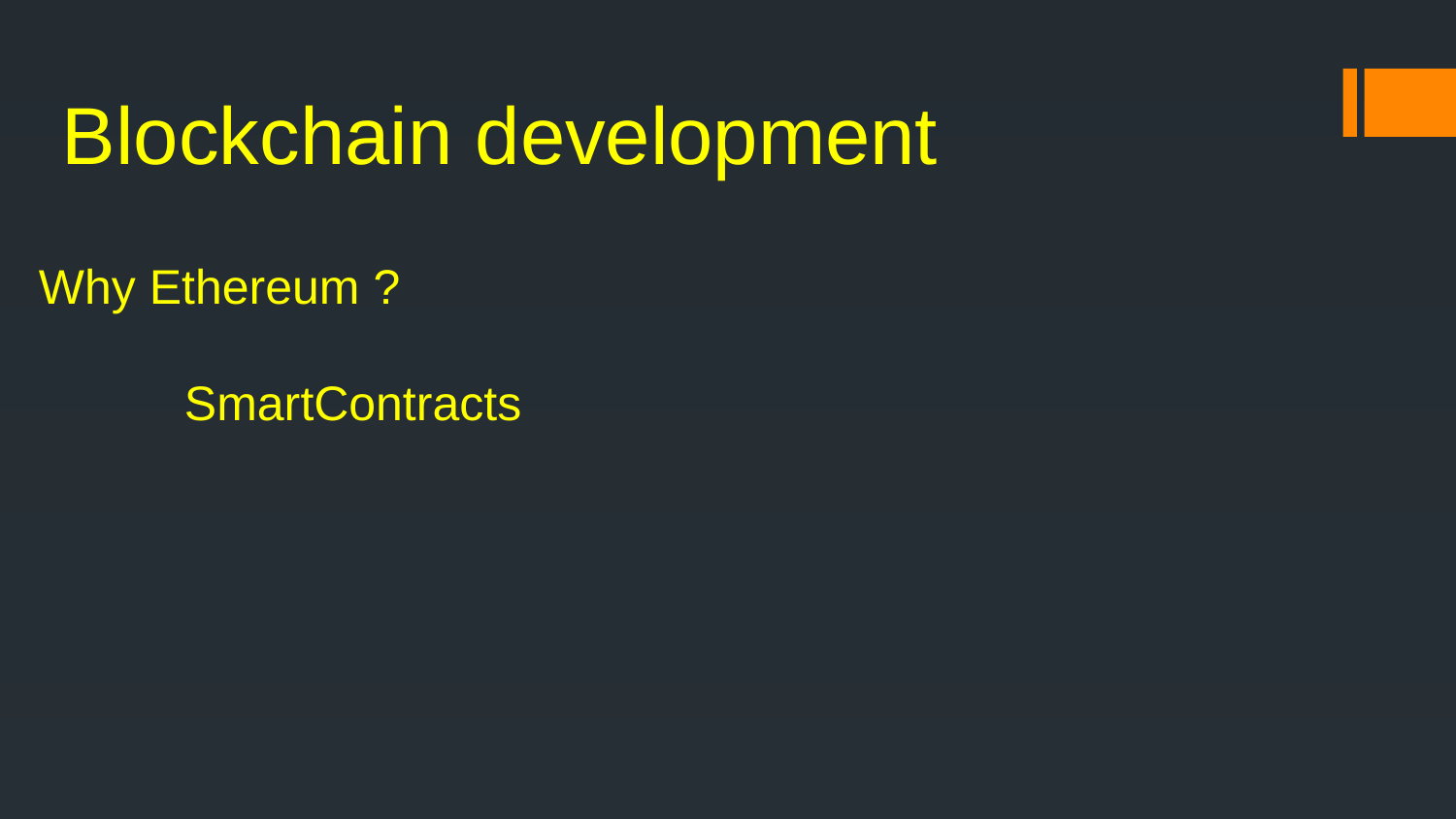

# Blockchain development
Why Ethereum ?

	SmartContracts